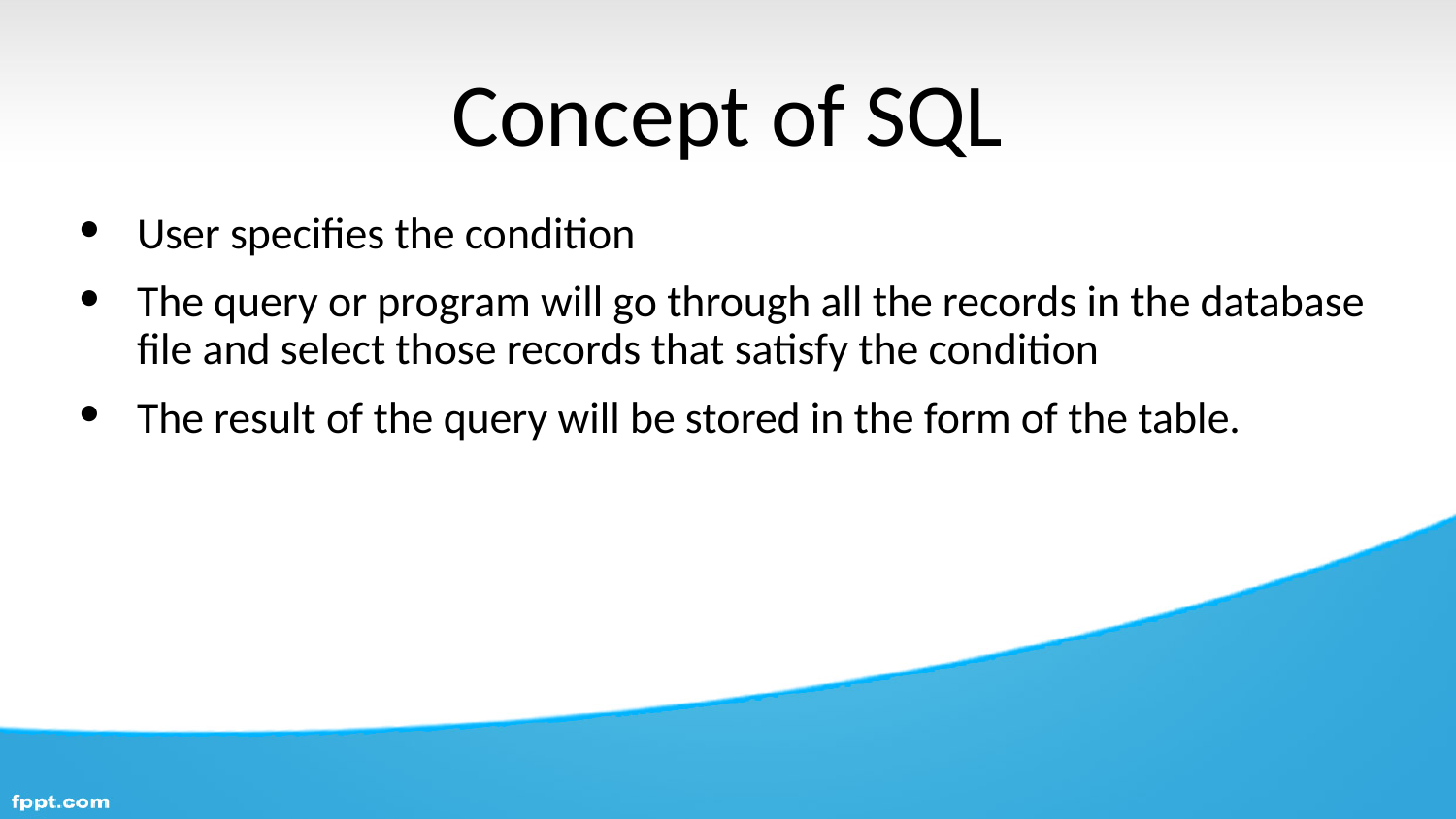

# Concept of SQL
User specifies the condition
The query or program will go through all the records in the database file and select those records that satisfy the condition
The result of the query will be stored in the form of the table.